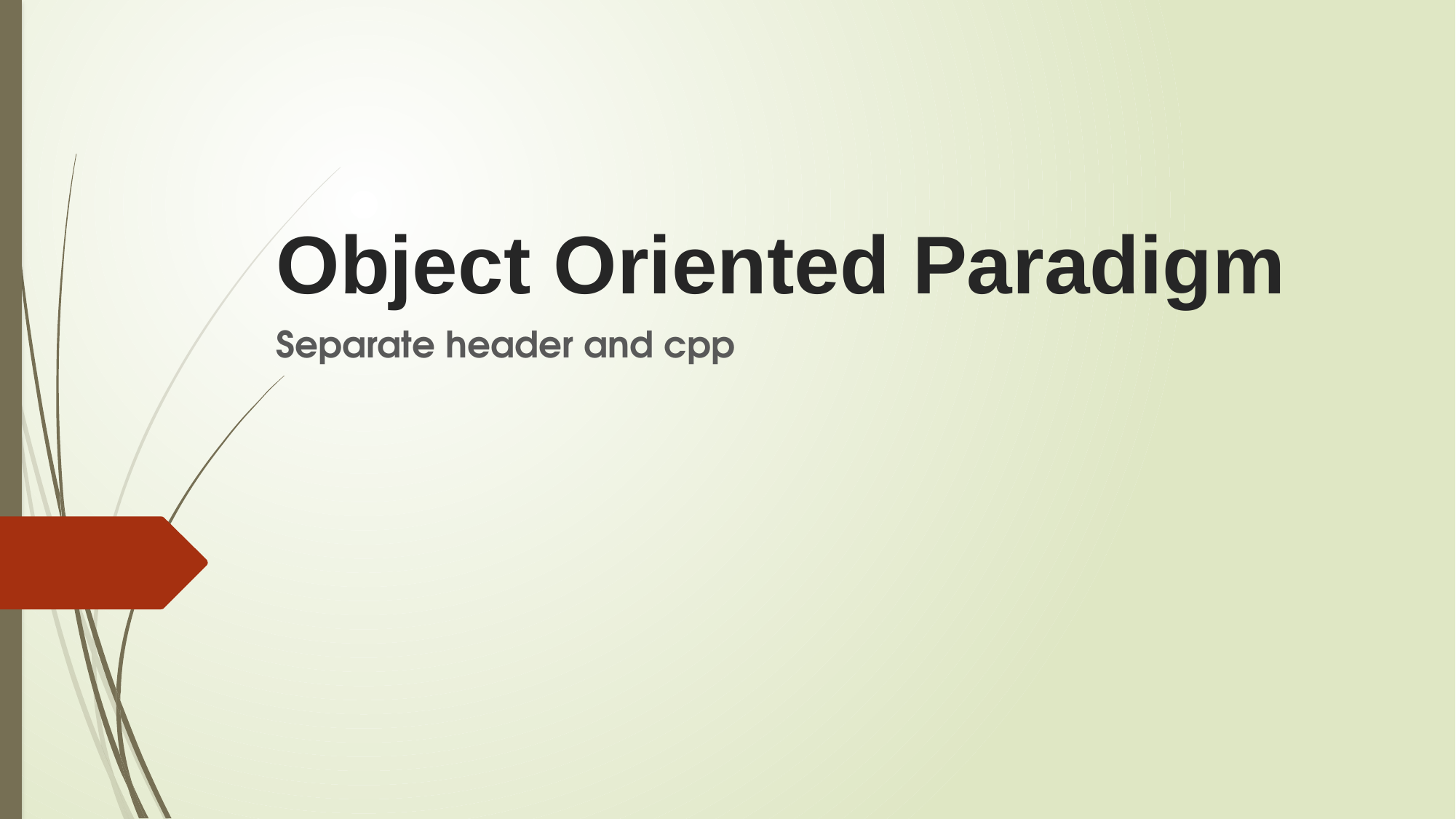

# Object Oriented Paradigm
Separate header and cpp